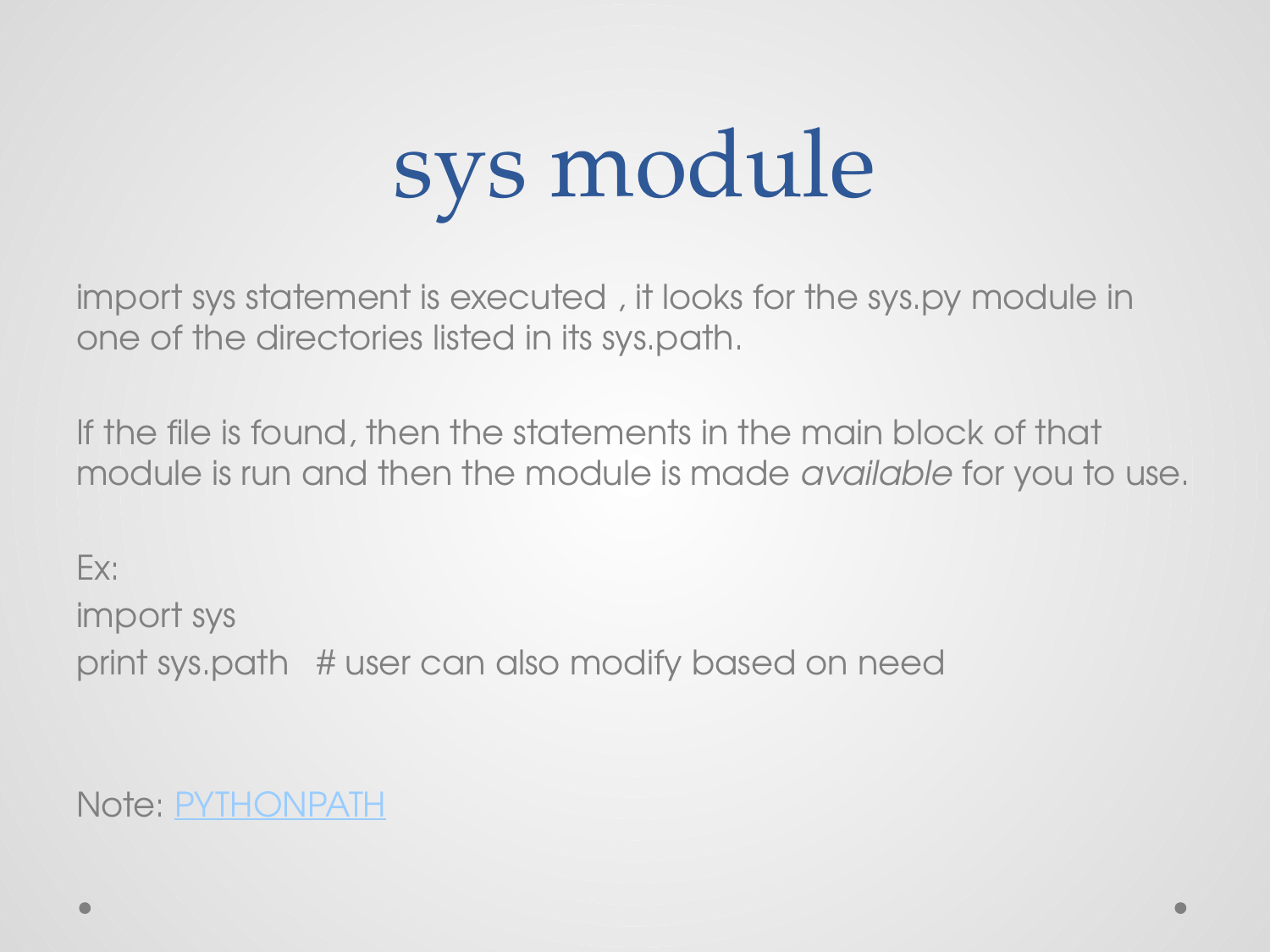

# sys module

import sys statement is executed , it looks for the sys.py module in one of the directories listed in its sys.path.

If the file is found, then the statements in the main block of that module is run and then the module is made available for you to use.

Ex:
import sys
print sys.path   # user can also modify based on need

Note: PYTHONPATH